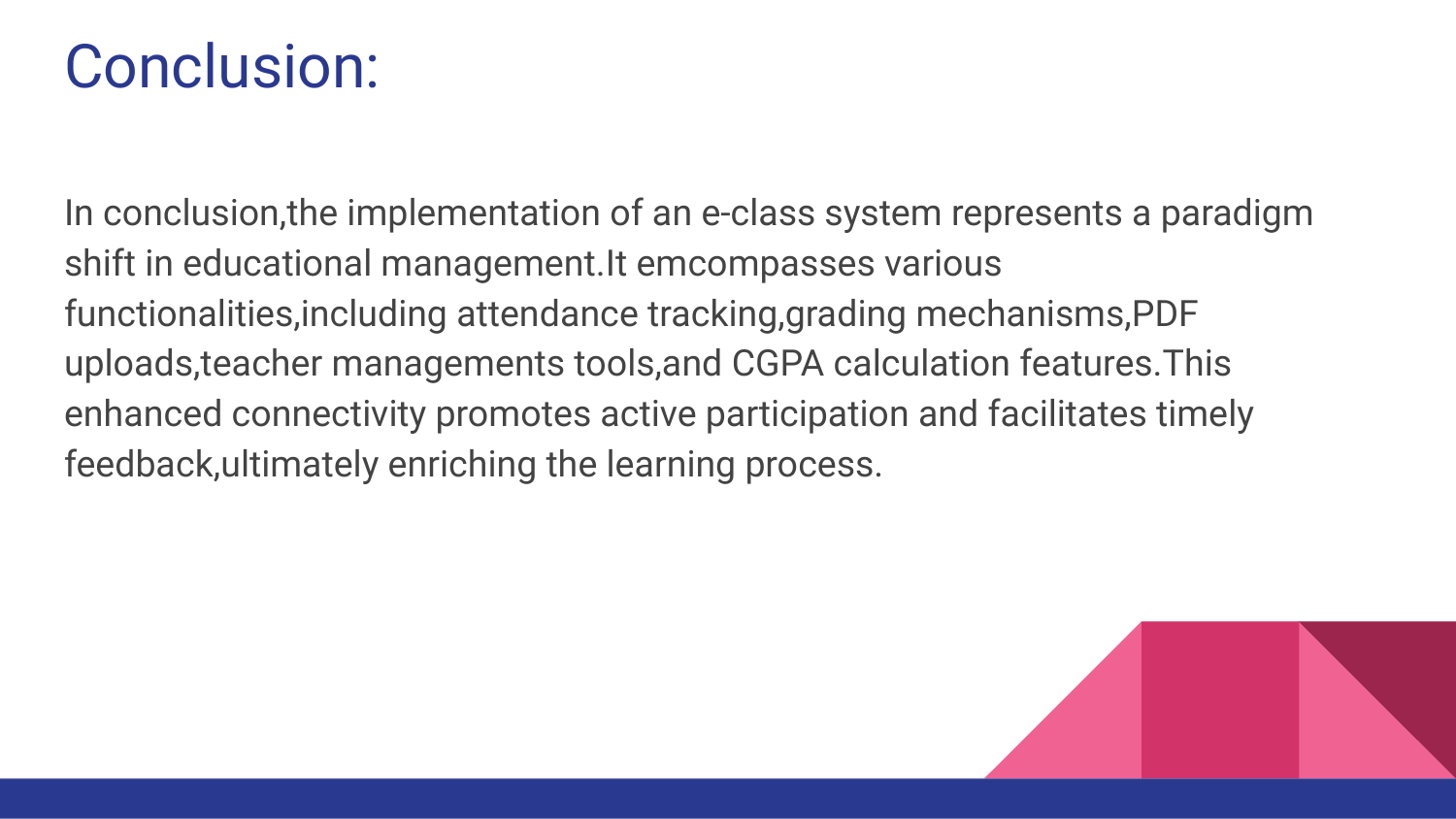

# Conclusion:
In conclusion,the implementation of an e-class system represents a paradigm shift in educational management.It emcompasses various functionalities,including attendance tracking,grading mechanisms,PDF uploads,teacher managements tools,and CGPA calculation features.This enhanced connectivity promotes active participation and facilitates timely feedback,ultimately enriching the learning process.